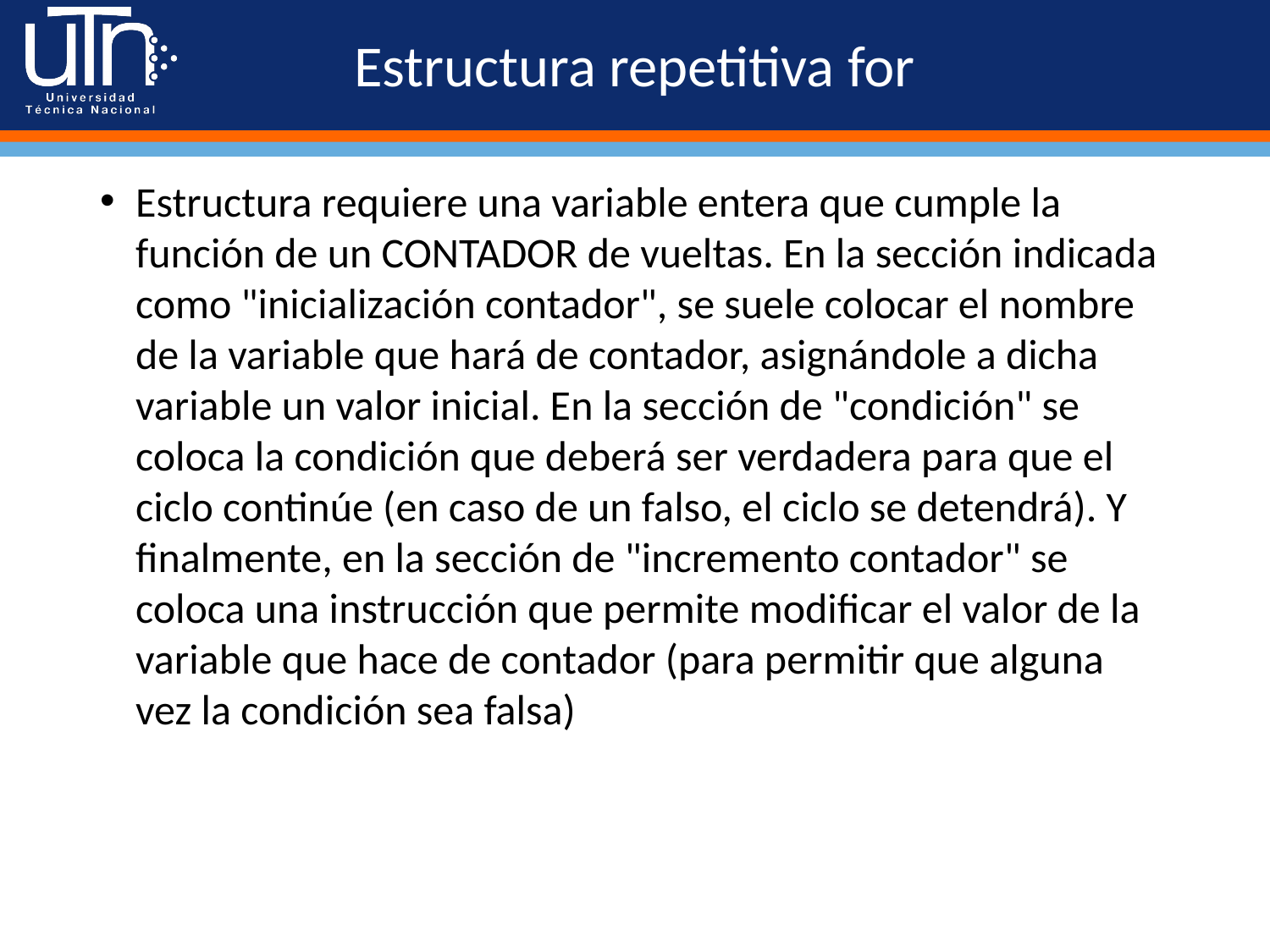

# Estructura repetitiva for
Estructura requiere una variable entera que cumple la función de un CONTADOR de vueltas. En la sección indicada como "inicialización contador", se suele colocar el nombre de la variable que hará de contador, asignándole a dicha variable un valor inicial. En la sección de "condición" se coloca la condición que deberá ser verdadera para que el ciclo continúe (en caso de un falso, el ciclo se detendrá). Y finalmente, en la sección de "incremento contador" se coloca una instrucción que permite modificar el valor de la variable que hace de contador (para permitir que alguna vez la condición sea falsa)